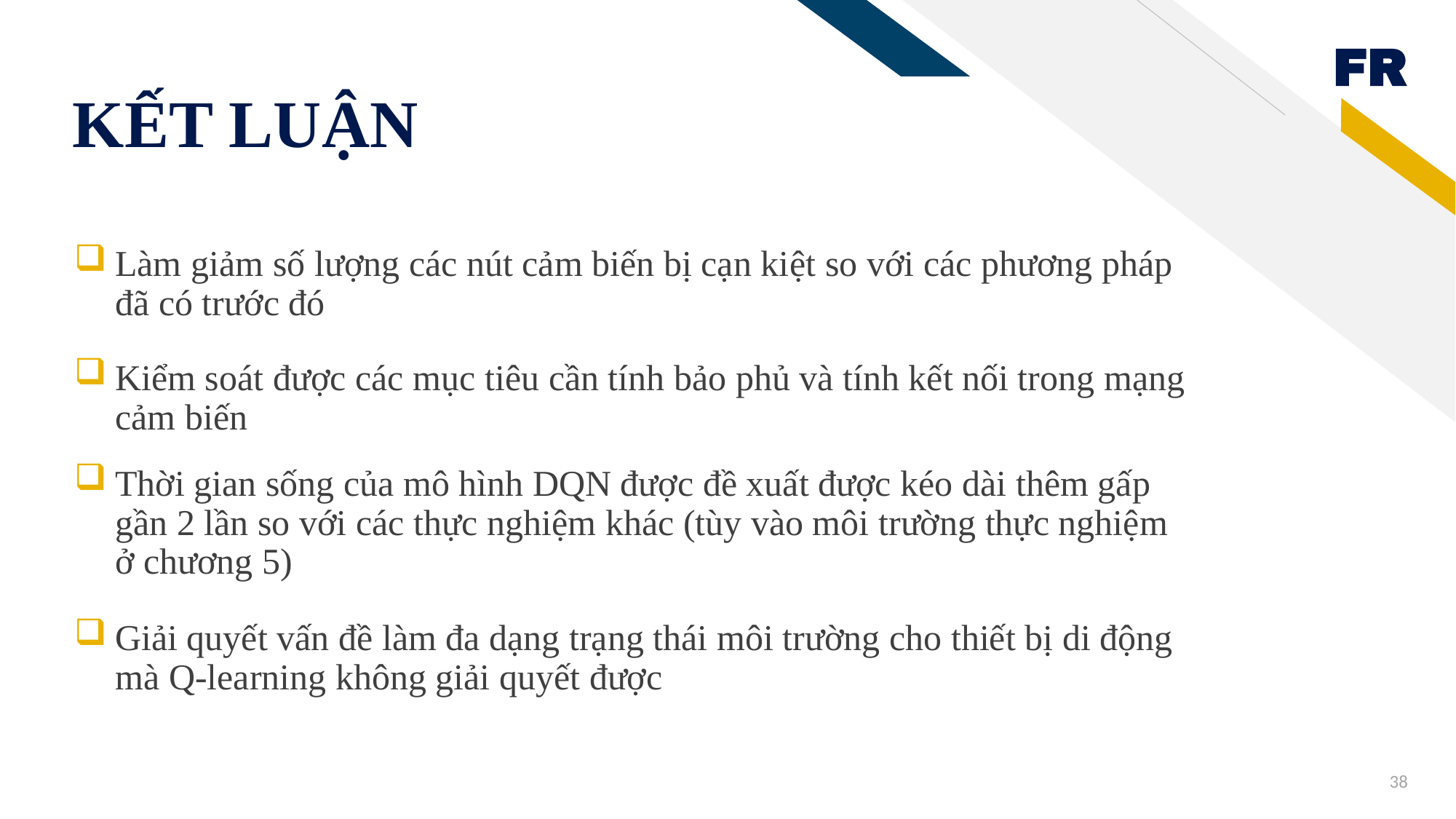

# KẾT LUẬN
Làm giảm số lượng các nút cảm biến bị cạn kiệt so với các phương pháp đã có trước đó
Kiểm soát được các mục tiêu cần tính bảo phủ và tính kết nối trong mạng cảm biến
Thời gian sống của mô hình DQN được đề xuất được kéo dài thêm gấp gần 2 lần so với các thực nghiệm khác (tùy vào môi trường thực nghiệm ở chương 5)
Giải quyết vấn đề làm đa dạng trạng thái môi trường cho thiết bị di động mà Q-learning không giải quyết được
38